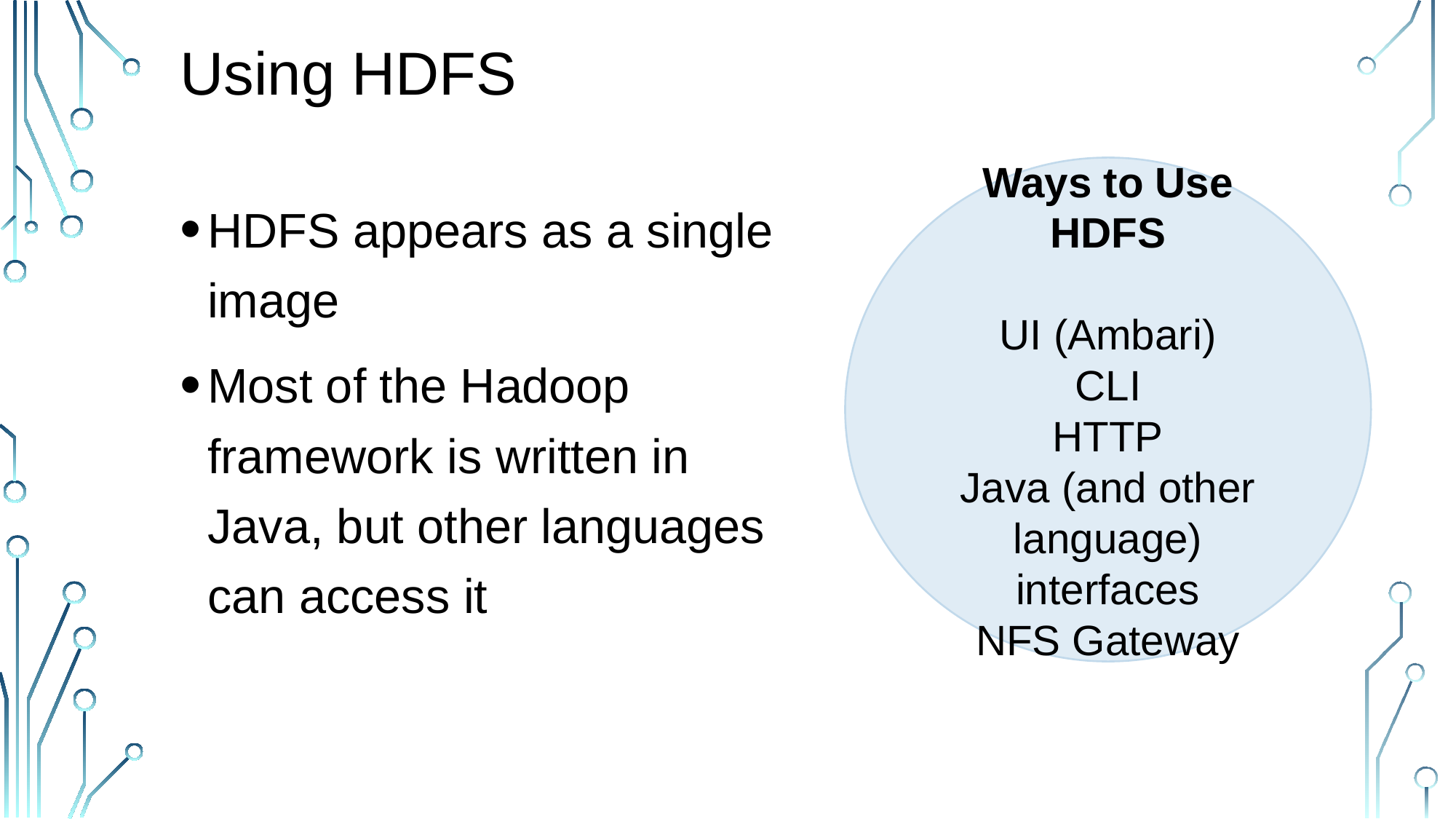

# Using HDFS
Ways to Use HDFS

UI (Ambari)
CLI
HTTP
Java (and other language) interfaces
NFS Gateway
HDFS appears as a single image
Most of the Hadoop framework is written in Java, but other languages can access it